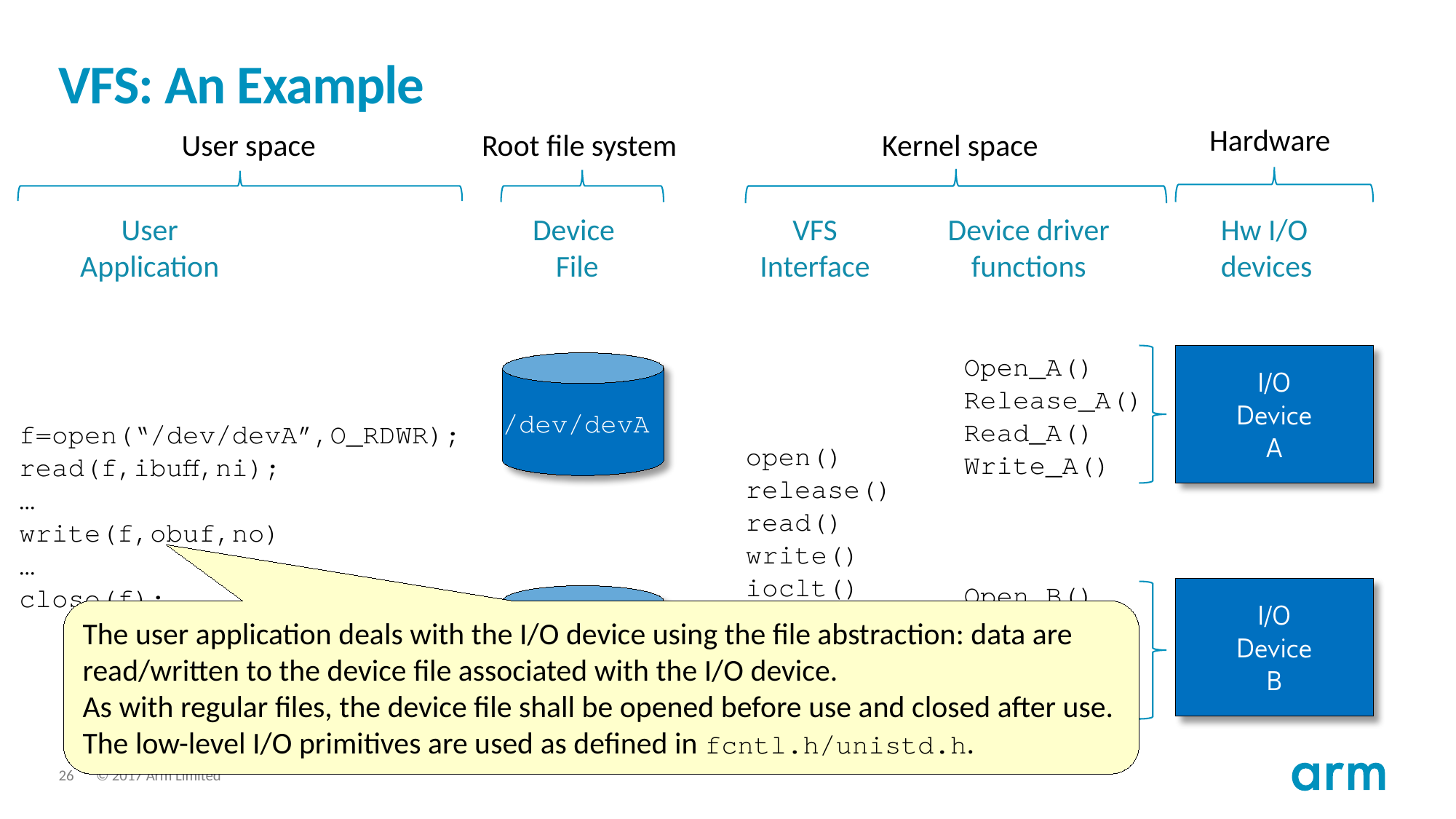

# VFS: An Example

Hardware
User space
Root file system
Kernel space
User Application
Device
File
VFS Interface
Device driver functions
Hw I/O devices
Open_A()
Release_A()
Read_A()
Write_A()

I/O
Device
A
/dev/devA
f=open(“/dev/devA”,O_RDWR);
read(f,ibuff,ni);
…
write(f,obuf,no)
…
close(f);
open()
release()
read()
write()
ioclt()
…
Open_B()
Release_B()
Read_B()
Write_B()
I/O
Device
B

/dev/devB
The user application deals with the I/O device using the file abstraction: data are read/written to the device file associated with the I/O device.
As with regular files, the device file shall be opened before use and closed after use.
The low-level I/O primitives are used as defined in fcntl.h/unistd.h.